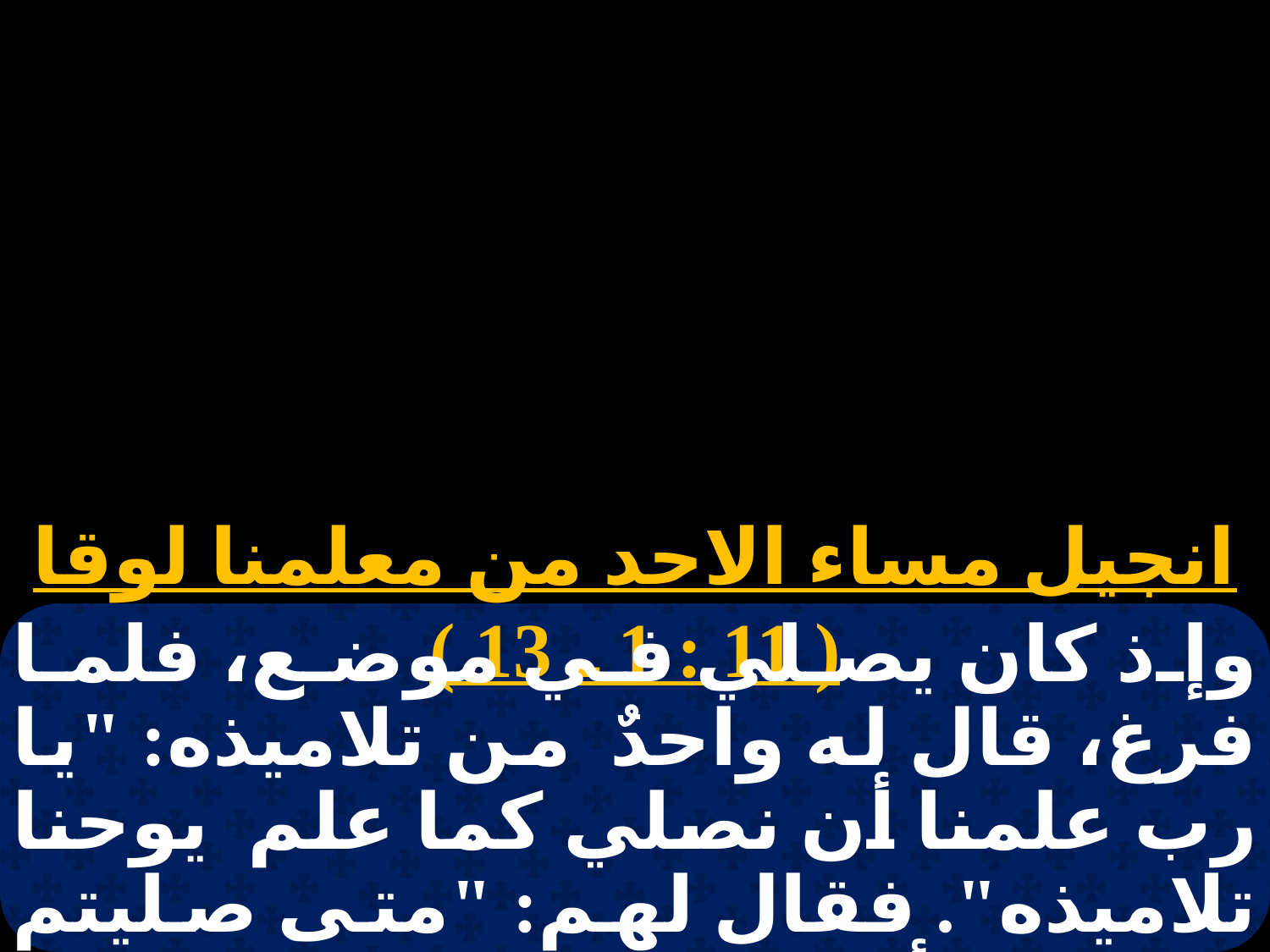

انجيل مساء الاحد من معلمنا لوقا ( 11 : 1 ـ 13 )
وإذ كان يصلي في موضع، فلما فرغ، قال له واحدٌ  من تلاميذه: "يا رب علمنا أن نصلي كما علم  يوحنا تلاميذه". فقال لهم: "متى صليتم فقولوا:  أبانا الذي في السماوات، ليتقدس اسمك، ليأت